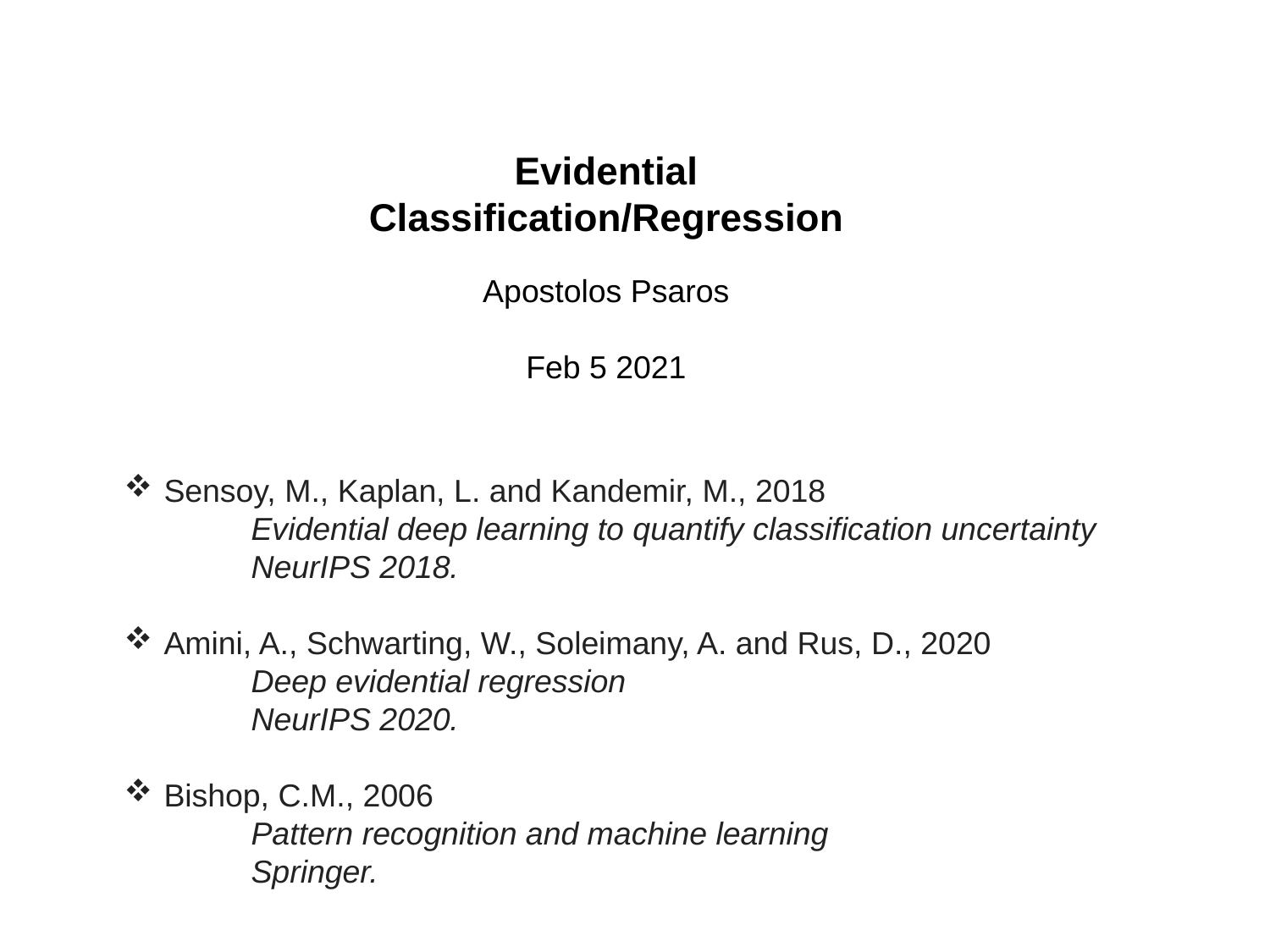

Evidential Classification/Regression

Apostolos Psaros

Feb 5 2021
Sensoy, M., Kaplan, L. and Kandemir, M., 2018
	Evidential deep learning to quantify classification uncertainty
	NeurIPS 2018.

Amini, A., Schwarting, W., Soleimany, A. and Rus, D., 2020
	Deep evidential regression
	NeurIPS 2020.

Bishop, C.M., 2006
	Pattern recognition and machine learning
	Springer.